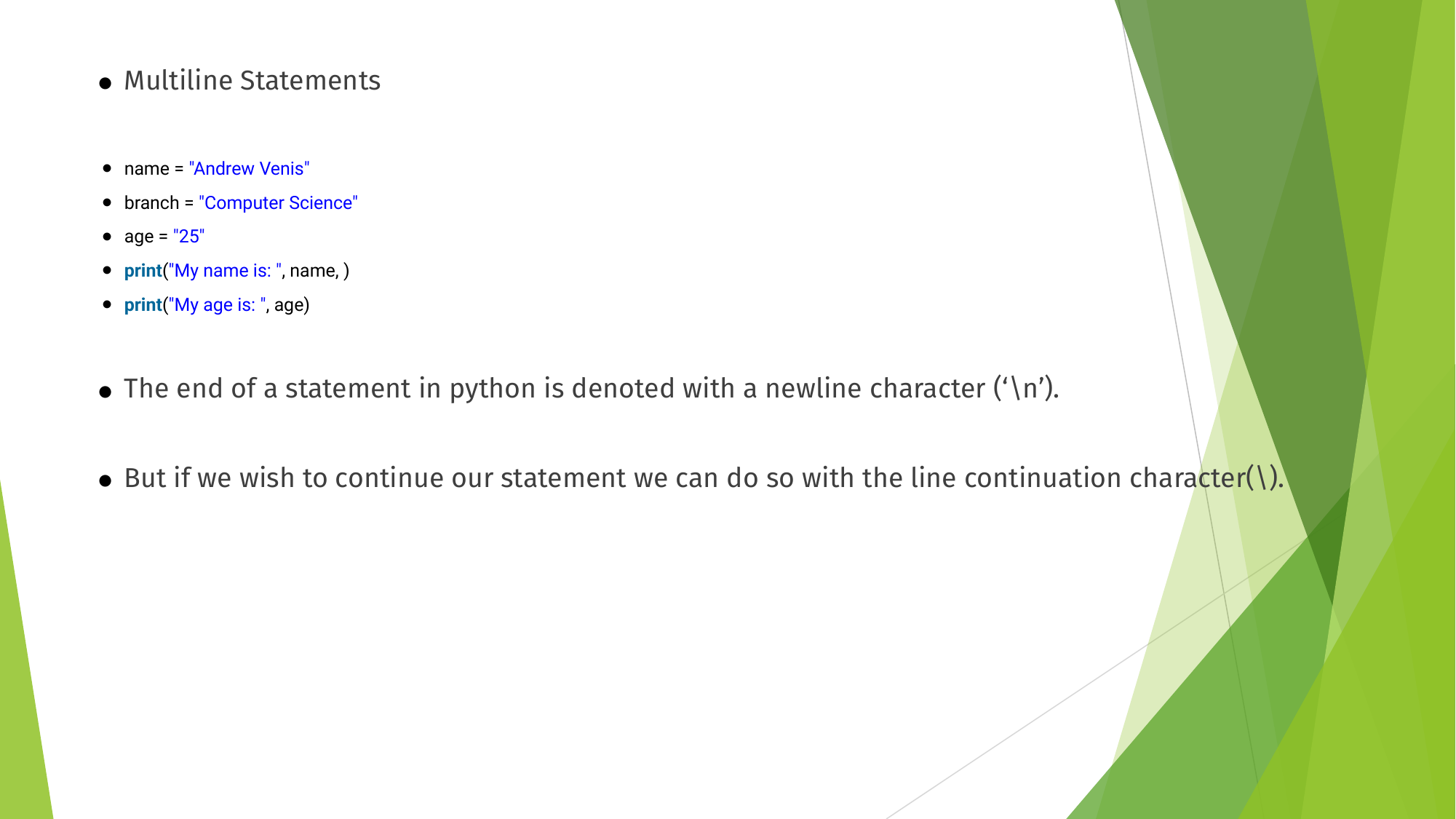

Multiline Statements

name = "Andrew Venis"
branch = "Computer Science"
age = "25"
print("My name is: ", name, )
print("My age is: ", age)

The end of a statement in python is denoted with a newline character (‘\n’).

But if we wish to continue our statement we can do so with the line continuation character(\).